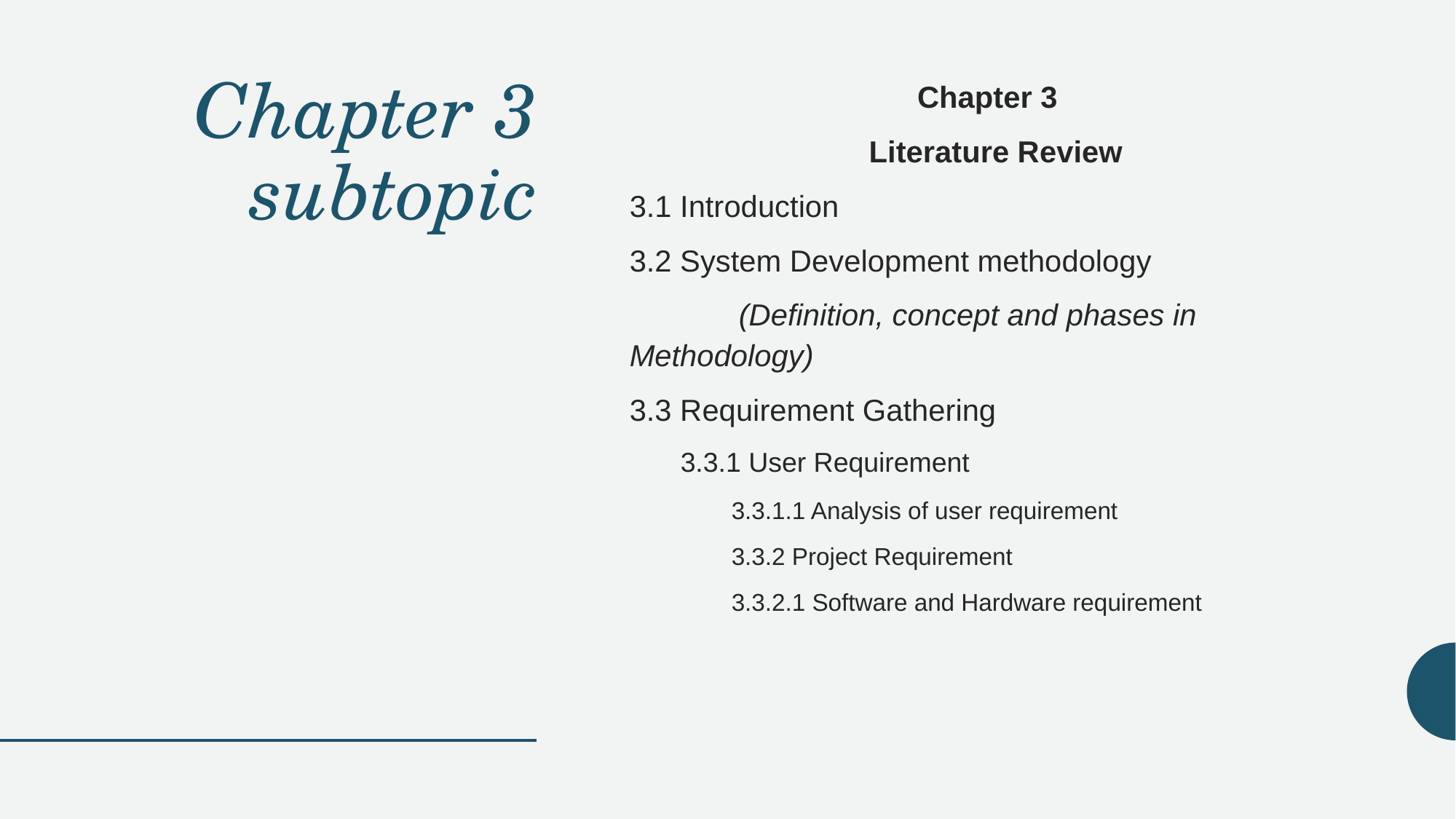

# Chapter 3 subtopic
Chapter 3
 Literature Review
3.1 Introduction
3.2 System Development methodology
	(Definition, concept and phases in Methodology)
3.3 Requirement Gathering
3.3.1 User Requirement
3.3.1.1 Analysis of user requirement
3.3.2 Project Requirement
3.3.2.1 Software and Hardware requirement